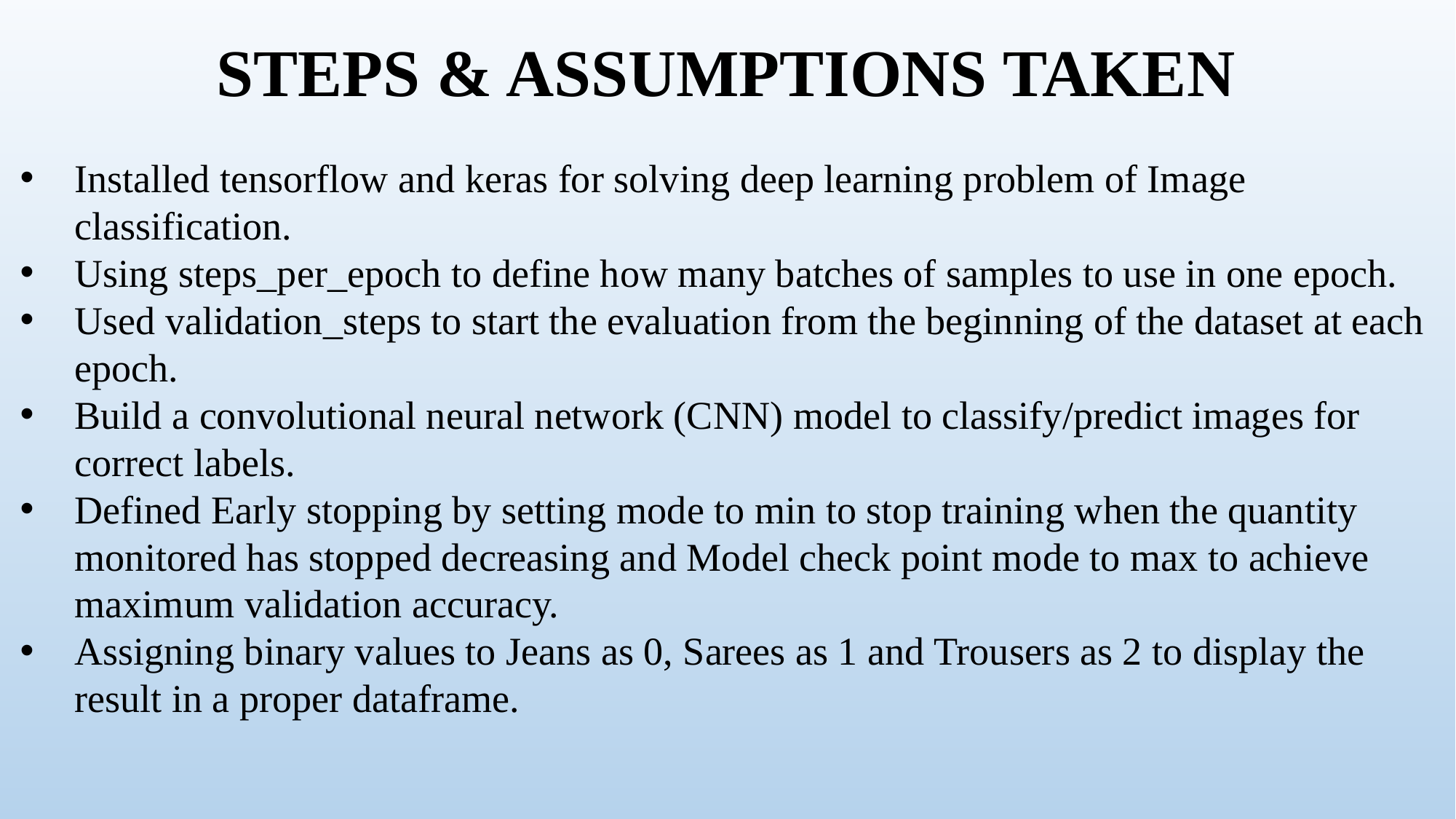

STEPS & ASSUMPTIONS TAKEN
Installed tensorflow and keras for solving deep learning problem of Image classification.
Using steps_per_epoch to define how many batches of samples to use in one epoch.
Used validation_steps to start the evaluation from the beginning of the dataset at each epoch.
Build a convolutional neural network (CNN) model to classify/predict images for correct labels.
Defined Early stopping by setting mode to min to stop training when the quantity monitored has stopped decreasing and Model check point mode to max to achieve maximum validation accuracy.
Assigning binary values to Jeans as 0, Sarees as 1 and Trousers as 2 to display the result in a proper dataframe.